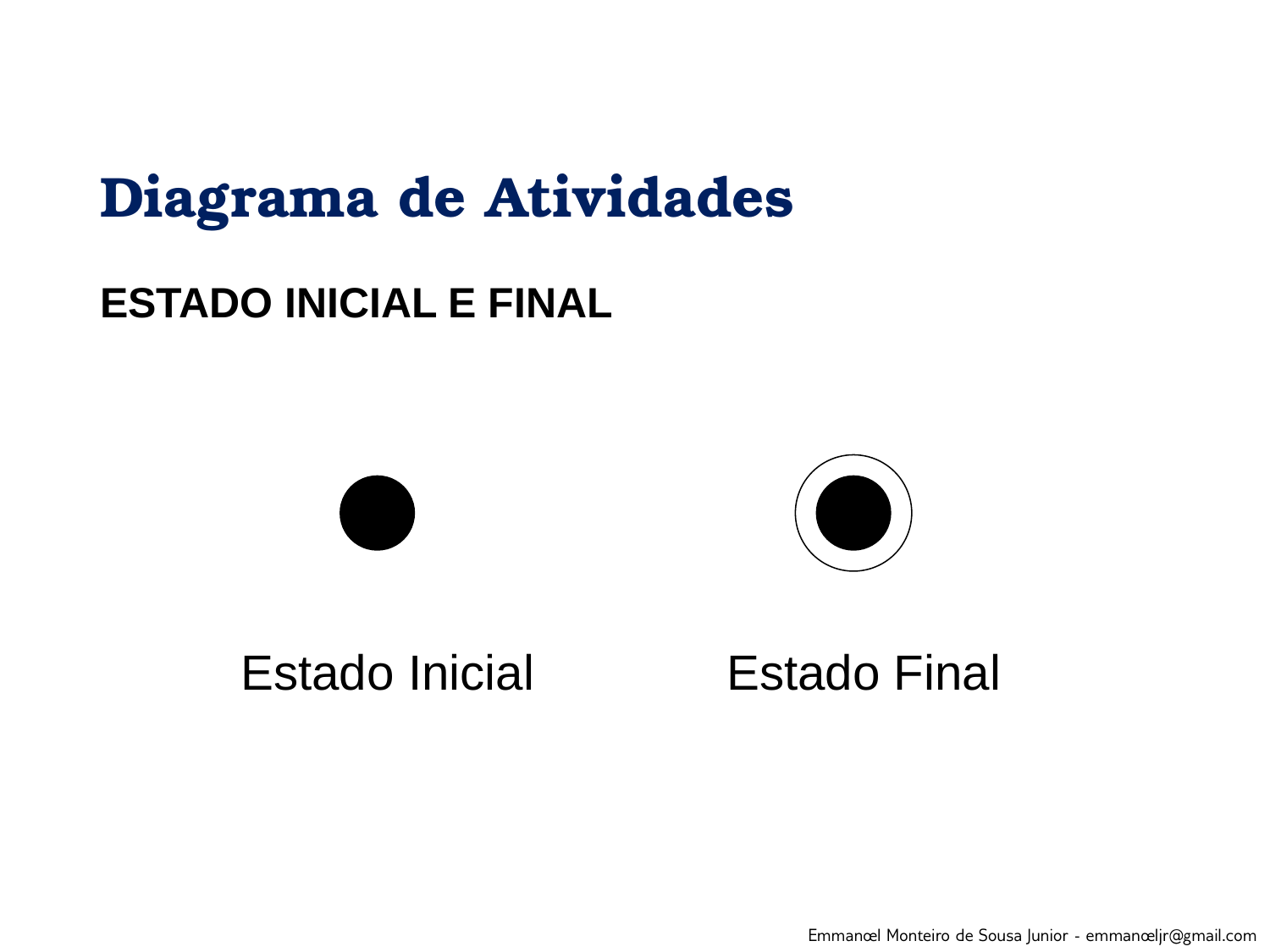

# Diagrama de Atividades
ESTADO INICIAL E FINAL

Estado Inicial
Estado Final
Emmanoel Monteiro de Sousa Junior - emmanoeljr@gmail.com